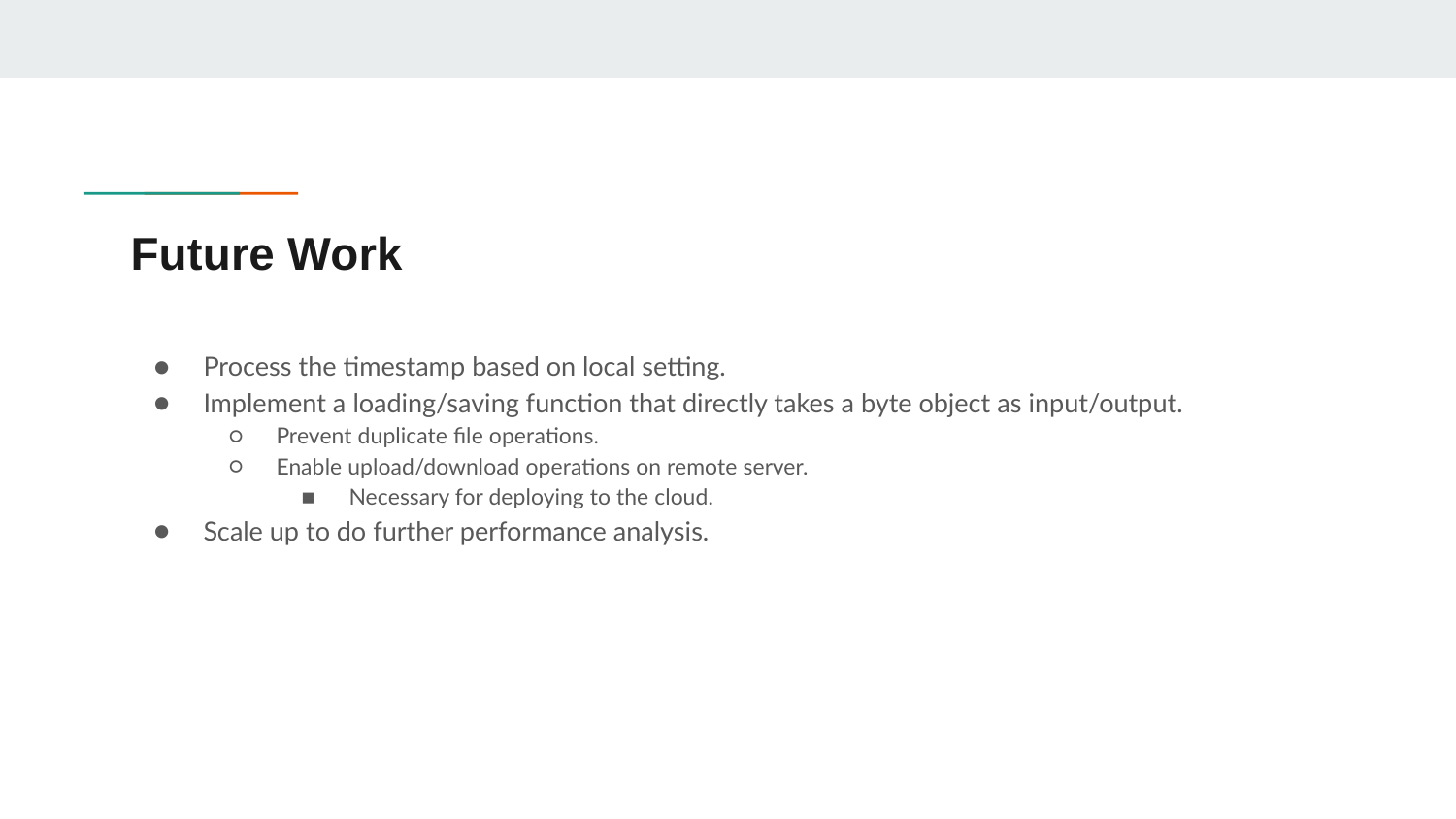

# Future Work
Process the timestamp based on local setting.
Implement a loading/saving function that directly takes a byte object as input/output.
Prevent duplicate file operations.
Enable upload/download operations on remote server.
Necessary for deploying to the cloud.
Scale up to do further performance analysis.